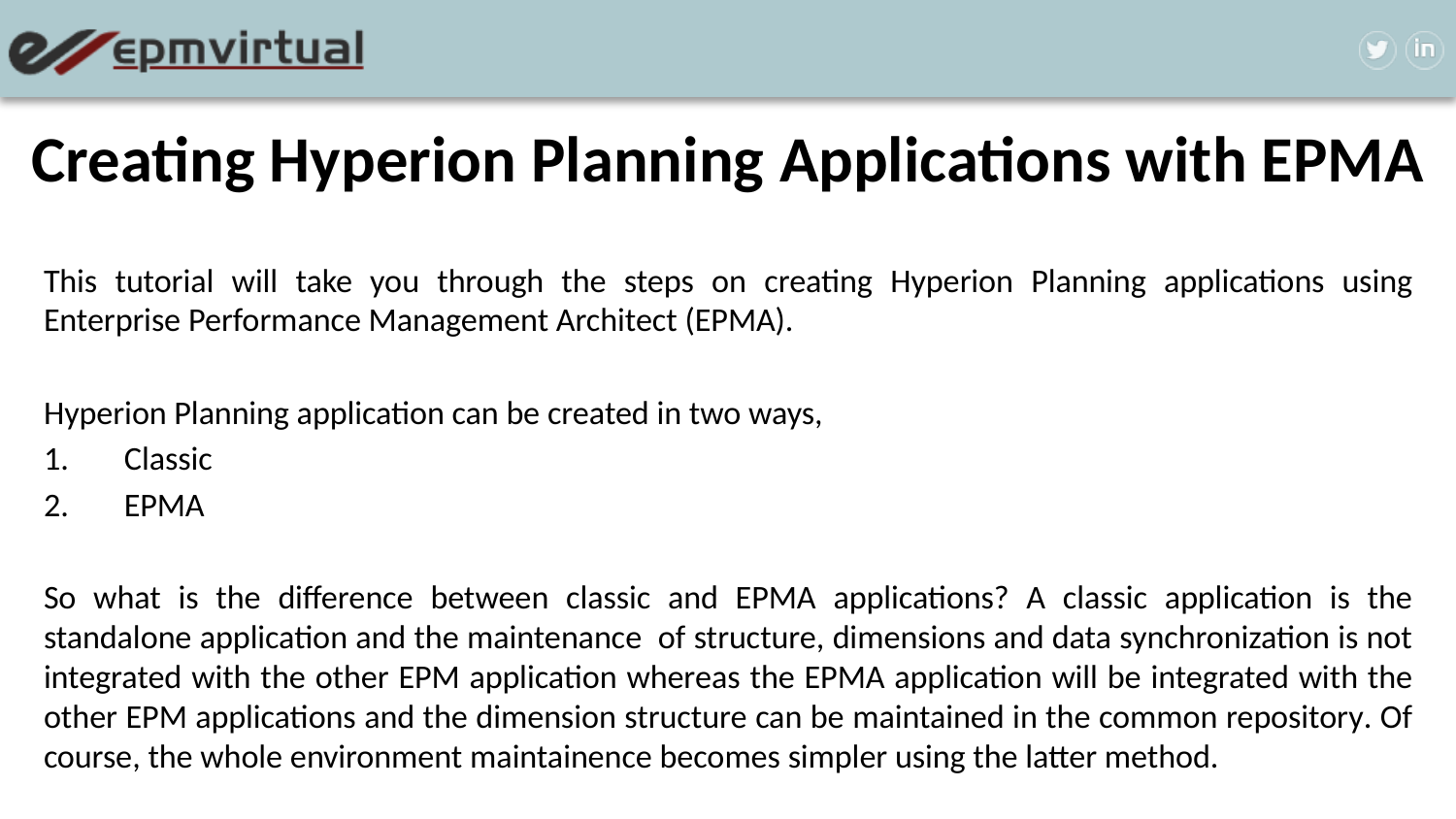

# Creating Hyperion Planning Applications with EPMA
This tutorial will take you through the steps on creating Hyperion Planning applications using Enterprise Performance Management Architect (EPMA).

Hyperion Planning application can be created in two ways,
Classic
EPMA

So what is the difference between classic and EPMA applications? A classic application is the standalone application and the maintenance  of structure, dimensions and data synchronization is not integrated with the other EPM application whereas the EPMA application will be integrated with the other EPM applications and the dimension structure can be maintained in the common repository. Of course, the whole environment maintainence becomes simpler using the latter method.